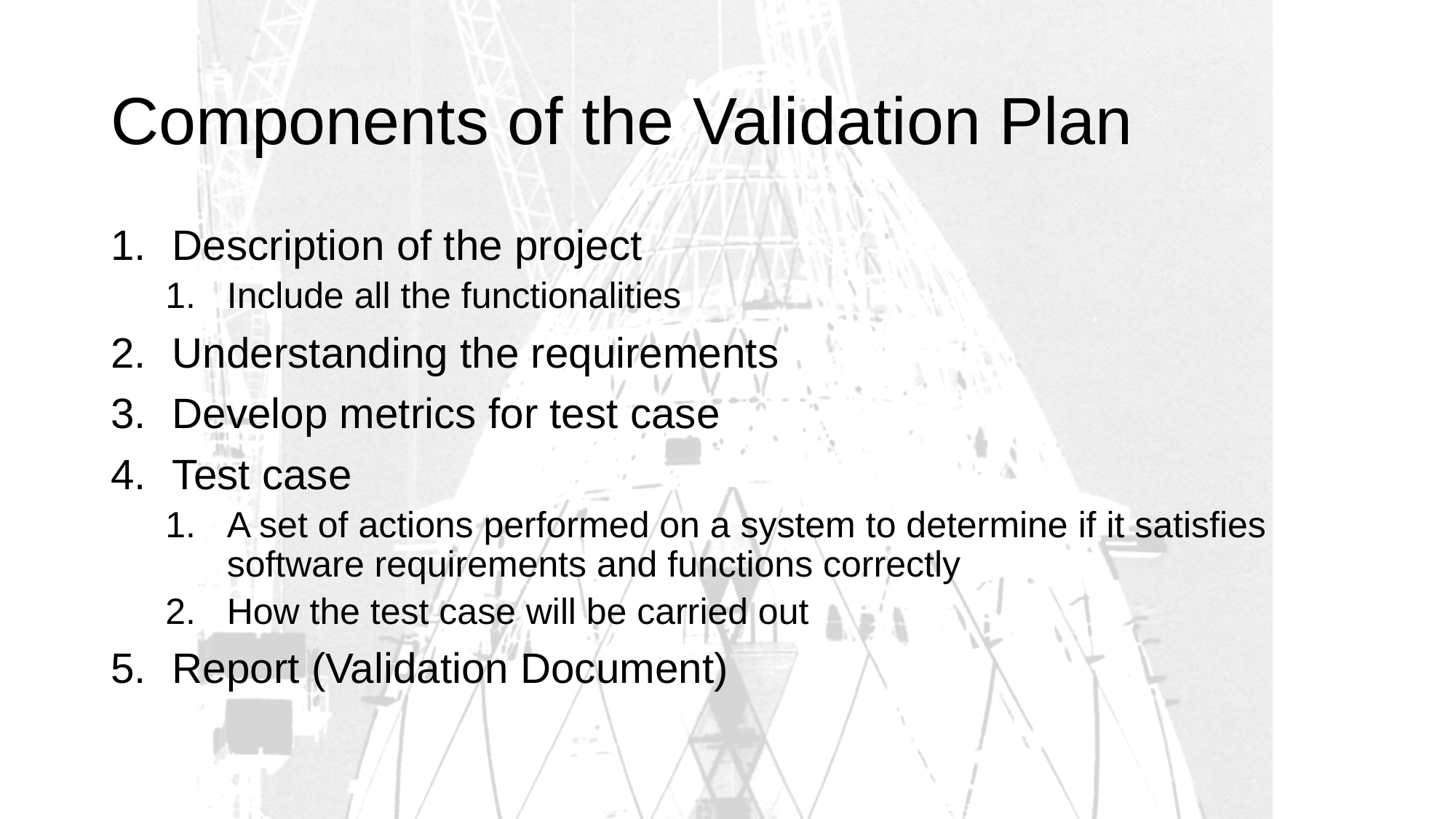

# Components of the Validation Plan
Description of the project
Include all the functionalities
Understanding the requirements
Develop metrics for test case
Test case
A set of actions performed on a system to determine if it satisfies software requirements and functions correctly
How the test case will be carried out
Report (Validation Document)